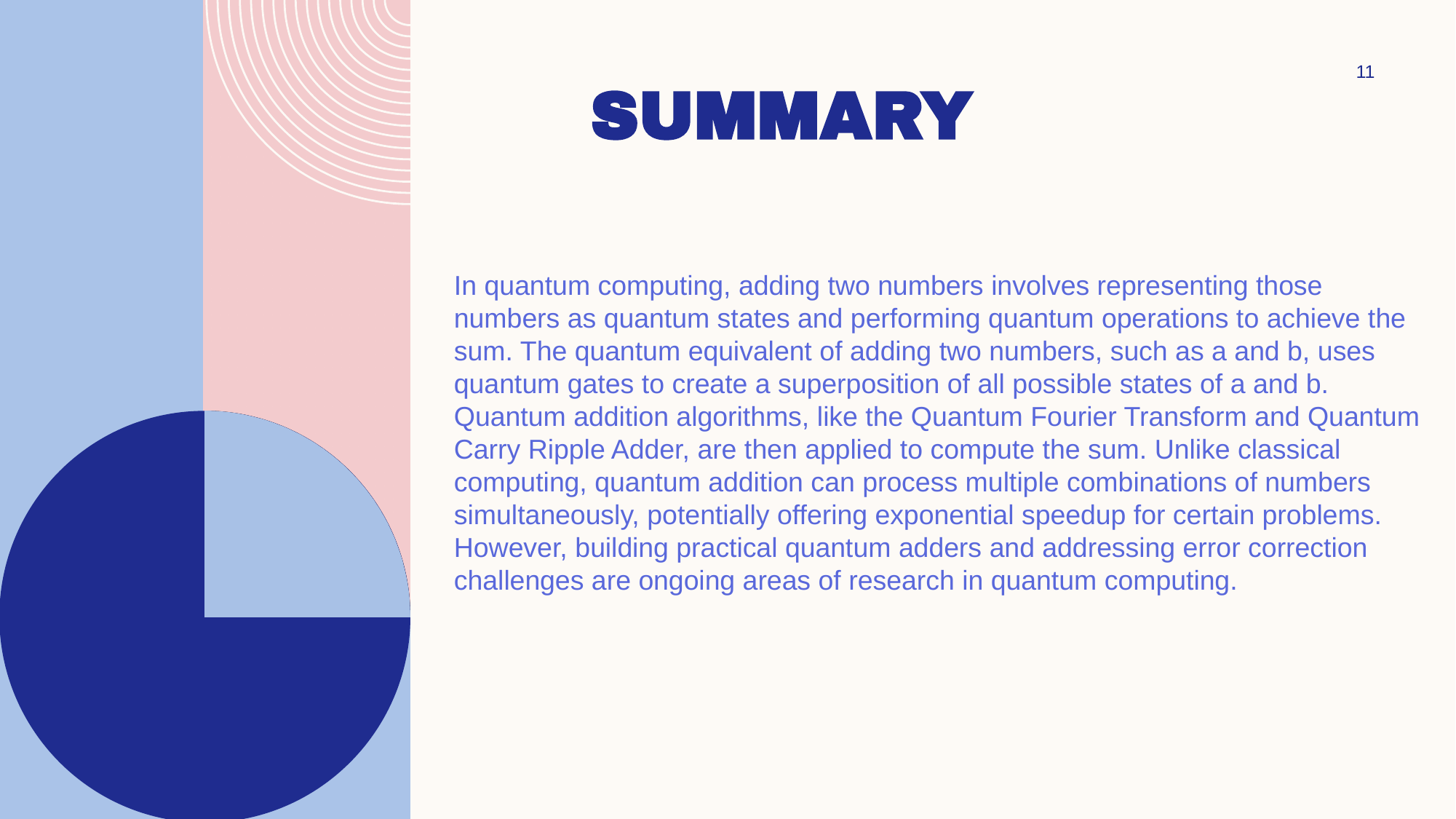

11
# SUMMARY
In quantum computing, adding two numbers involves representing those numbers as quantum states and performing quantum operations to achieve the sum. The quantum equivalent of adding two numbers, such as a and b, uses quantum gates to create a superposition of all possible states of a and b. Quantum addition algorithms, like the Quantum Fourier Transform and Quantum Carry Ripple Adder, are then applied to compute the sum. Unlike classical computing, quantum addition can process multiple combinations of numbers simultaneously, potentially offering exponential speedup for certain problems. However, building practical quantum adders and addressing error correction challenges are ongoing areas of research in quantum computing.